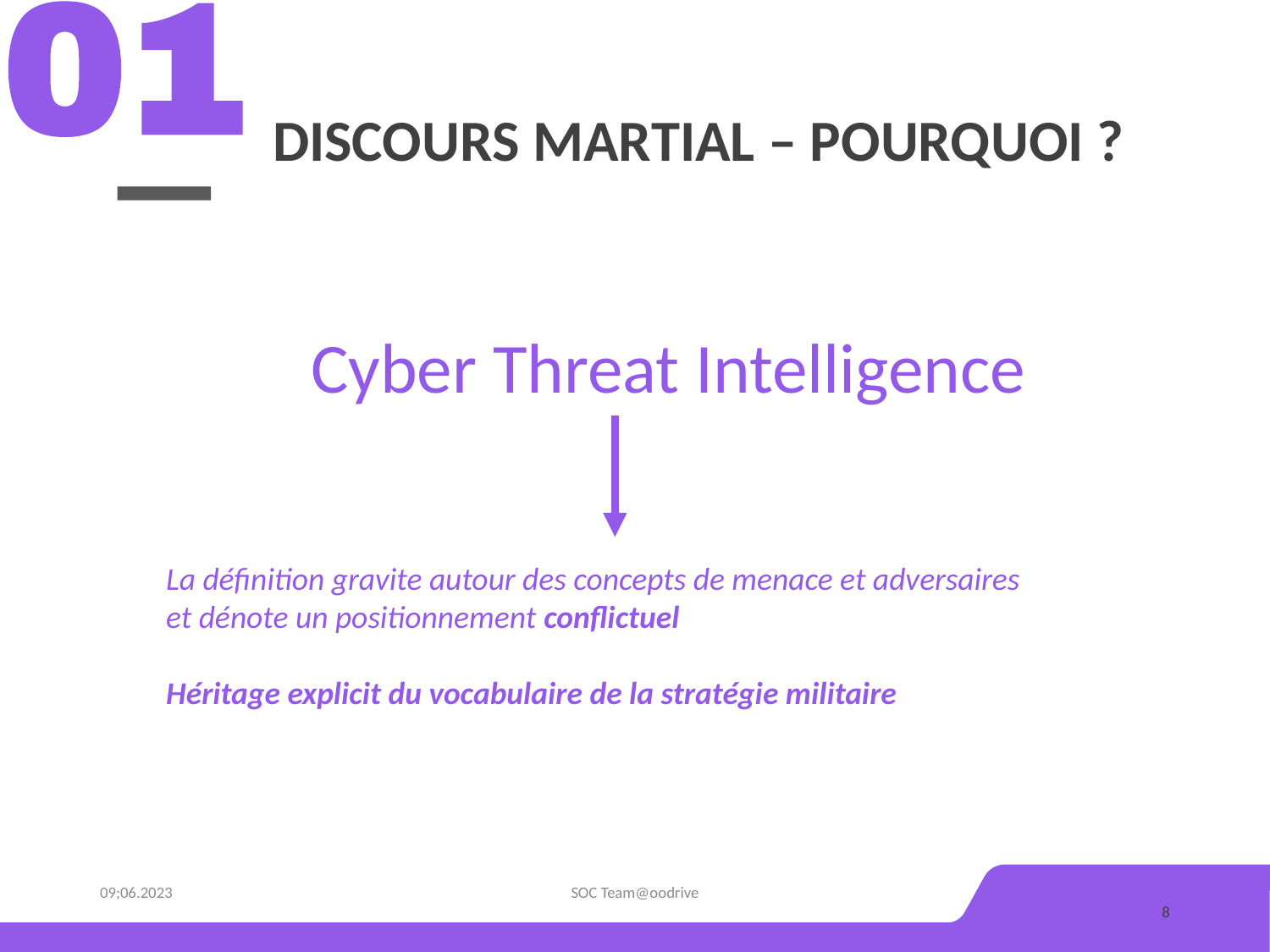

01
# Discours martial – pourquoi ?
         Cyber Threat Intelligence
La définition gravite autour des concepts de menace et adversaires
et dénote un positionnement conflictuel

Héritage explicit du vocabulaire de la stratégie militaire

Lorem Ipsum Dolor Sit
Lorem Ipsum Dolor Sit
Lorem Ipsum Dolor Sit
09;06.2023
SOC Team@oodrive
8